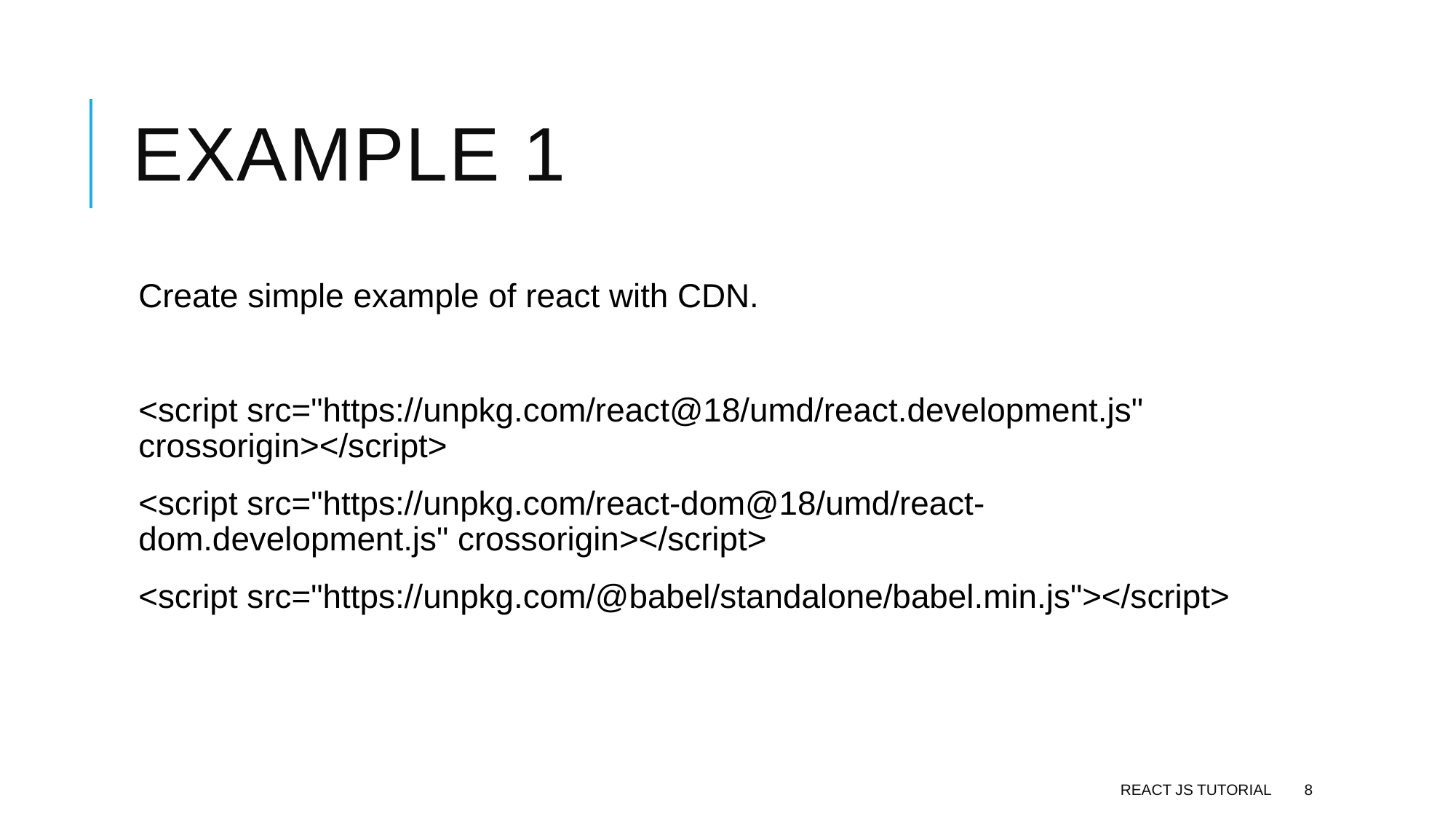

# Example 1
Create simple example of react with CDN.

<script src="https://unpkg.com/react@18/umd/react.development.js" crossorigin></script>
<script src="https://unpkg.com/react-dom@18/umd/react-dom.development.js" crossorigin></script>
<script src="https://unpkg.com/@babel/standalone/babel.min.js"></script>

React JS Tutorial
8